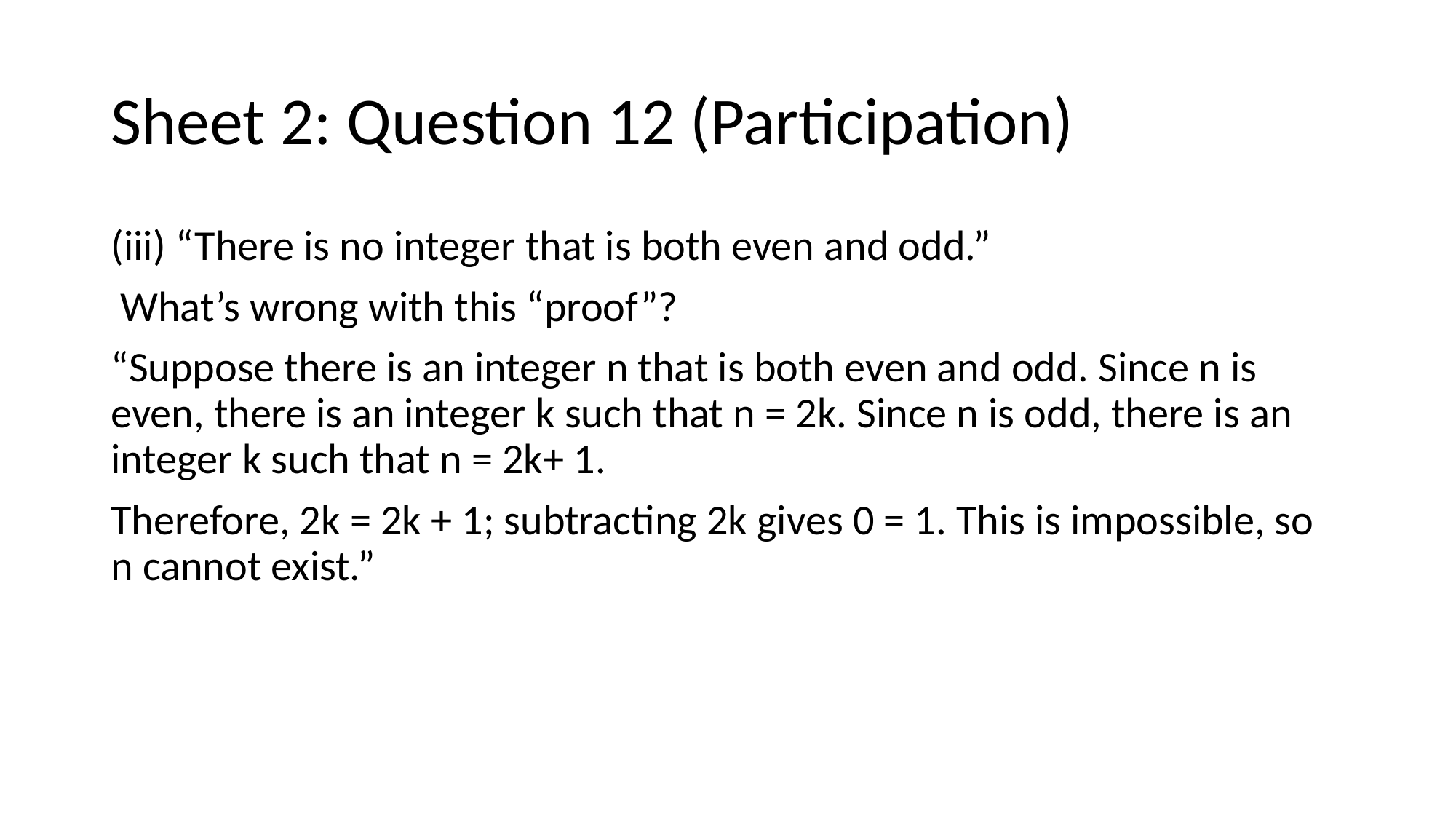

# Sheet 2: Question 12 (Participation)
(iii) “There is no integer that is both even and odd.”
 What’s wrong with this “proof”?
“Suppose there is an integer n that is both even and odd. Since n is even, there is an integer k such that n = 2k. Since n is odd, there is an integer k such that n = 2k+ 1.
Therefore, 2k = 2k + 1; subtracting 2k gives 0 = 1. This is impossible, so n cannot exist.”